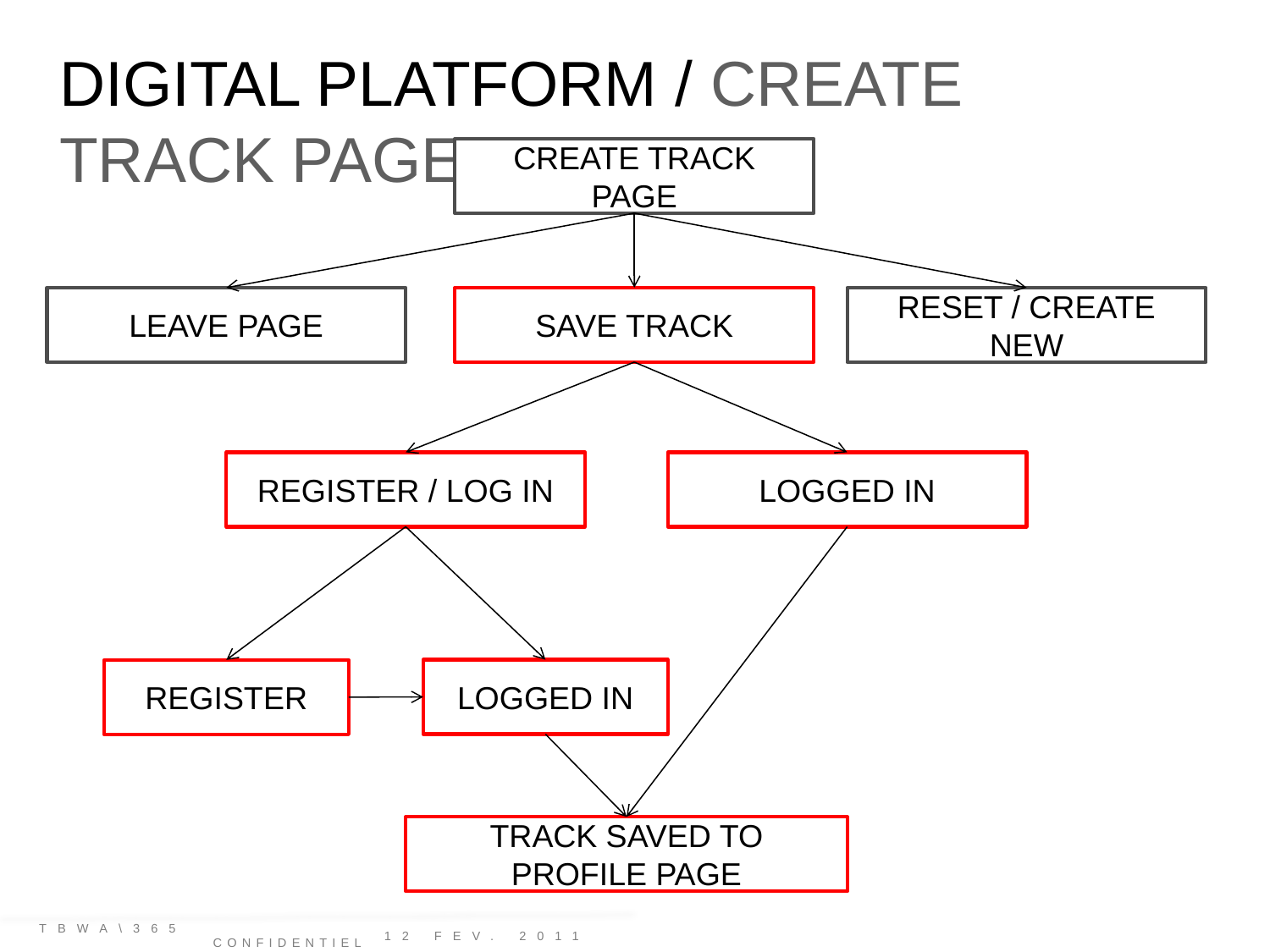

DIGITAL PLATFORM / CREATE TRACK PAGE
CREATE TRACK PAGE
LEAVE PAGE
SAVE TRACK
RESET / CREATE NEW
REGISTER / LOG IN
LOGGED IN
LOGGED IN
REGISTER
TRACK SAVED TO PROFILE PAGE